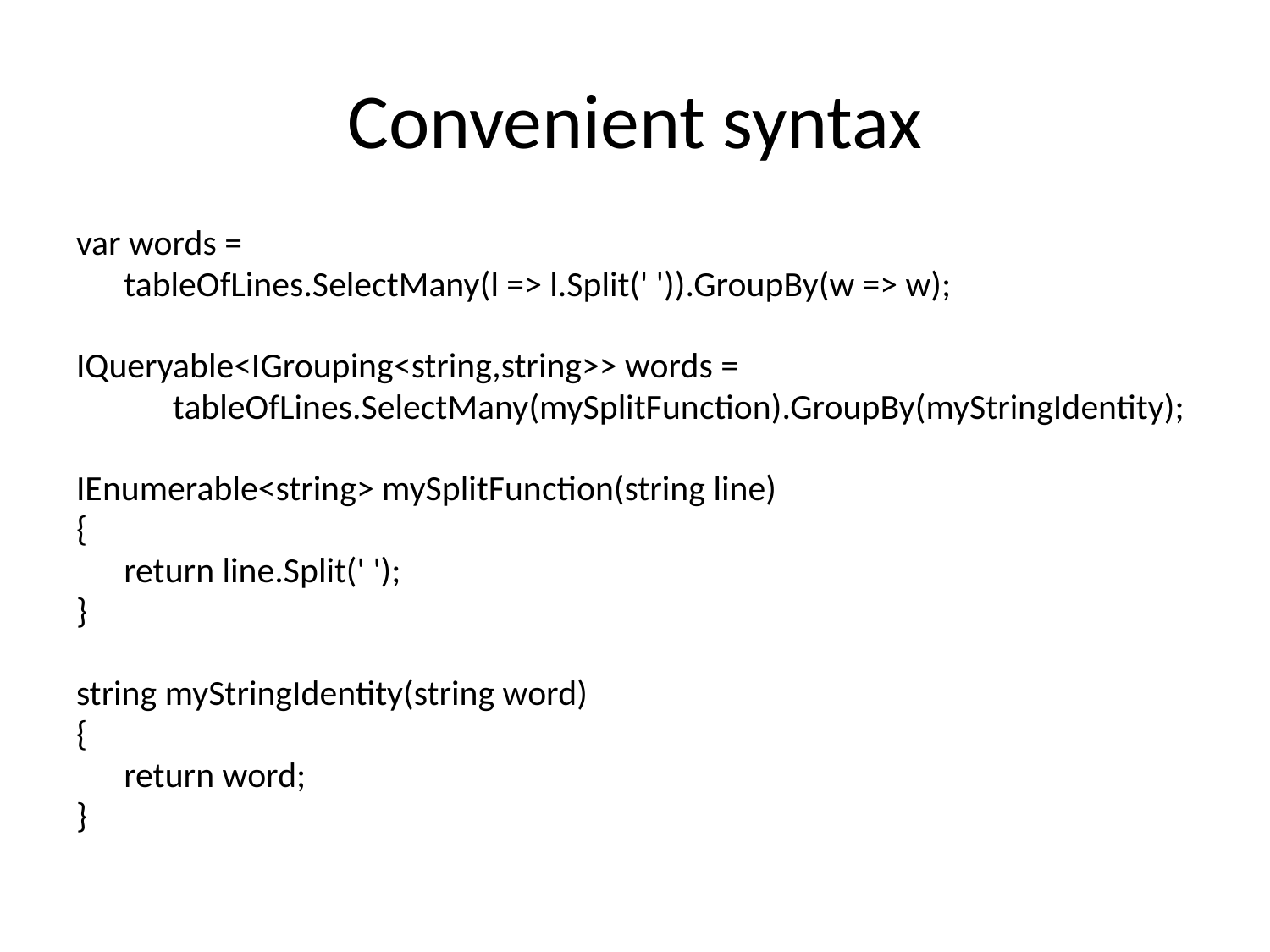

# Convenient syntax
var words =
	tableOfLines.SelectMany(l => l.Split(' ')).GroupBy(w => w);

IQueryable<IGrouping<string,string>> words =
            tableOfLines.SelectMany(mySplitFunction).GroupBy(myStringIdentity);

IEnumerable<string> mySplitFunction(string line)
{
	return line.Split(' ');
}

string myStringIdentity(string word)
{
	return word;
}